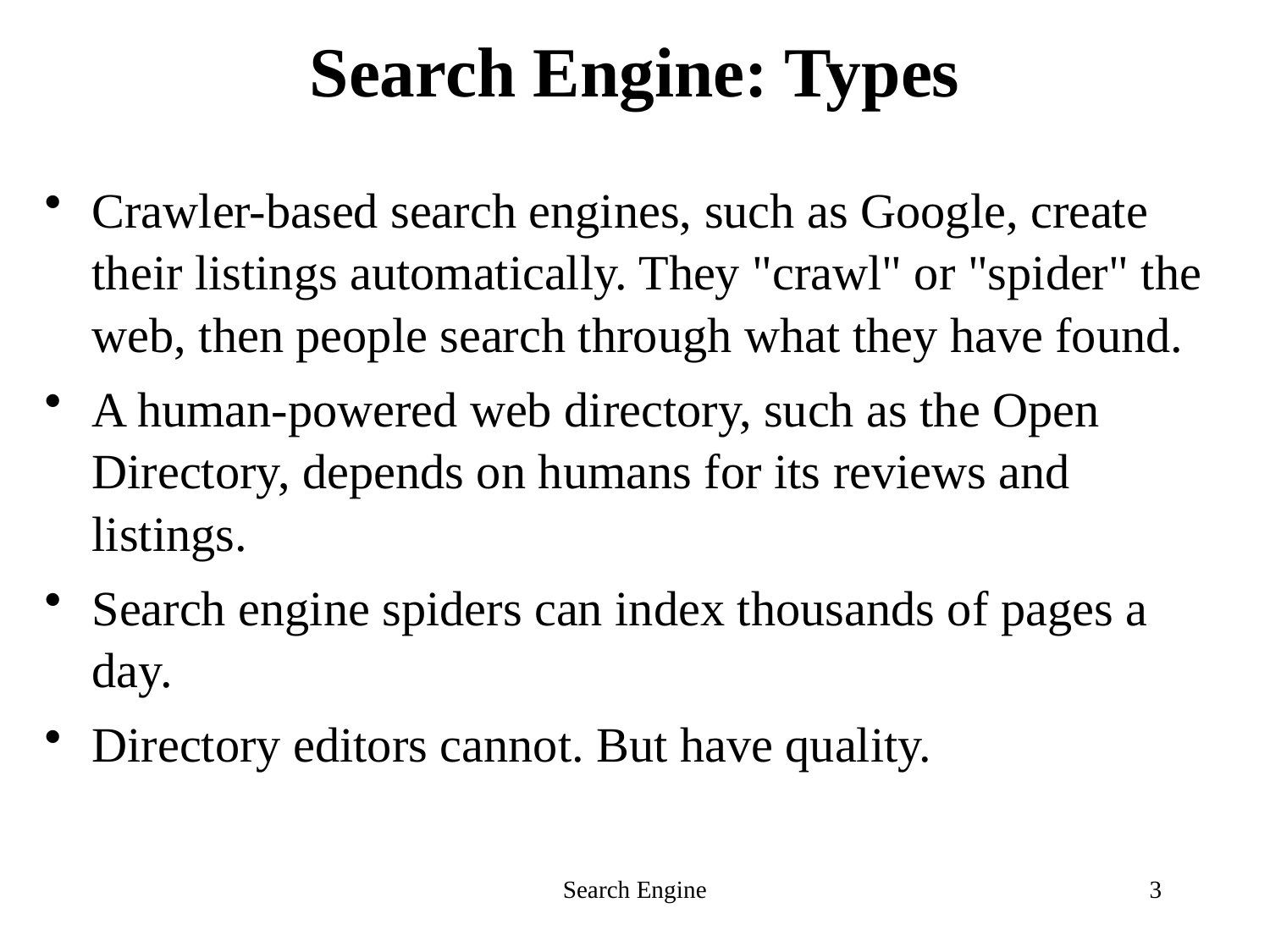

# Search Engine: Types
Crawler-based search engines, such as Google, create their listings automatically. They "crawl" or "spider" the web, then people search through what they have found.
A human-powered web directory, such as the Open Directory, depends on humans for its reviews and listings.
Search engine spiders can index thousands of pages a day.
Directory editors cannot. But have quality.
Search Engine
3